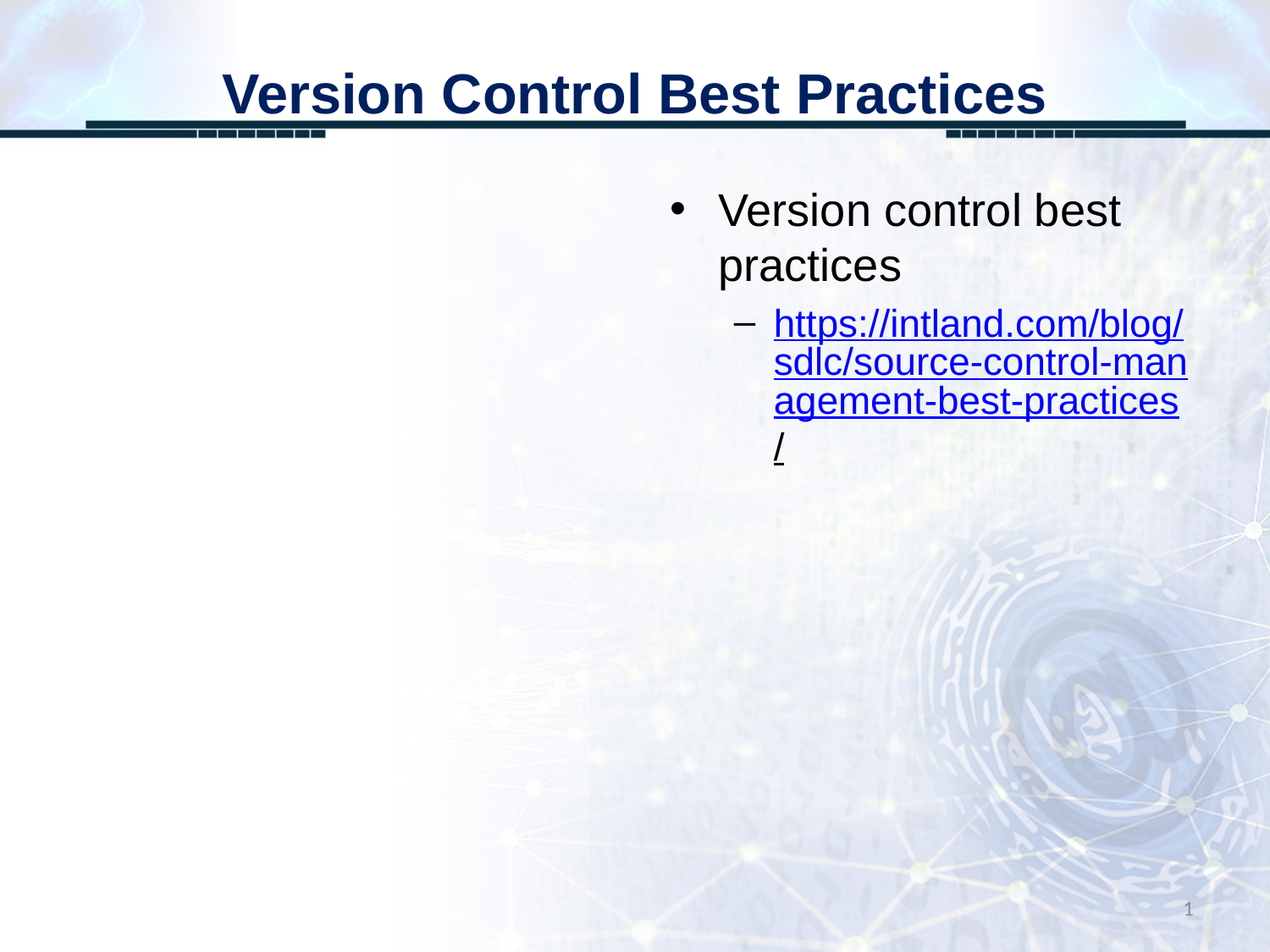

# Version Control Best Practices
Version control best practices
https://intland.com/blog/sdlc/source-control-management-best-practices/

1